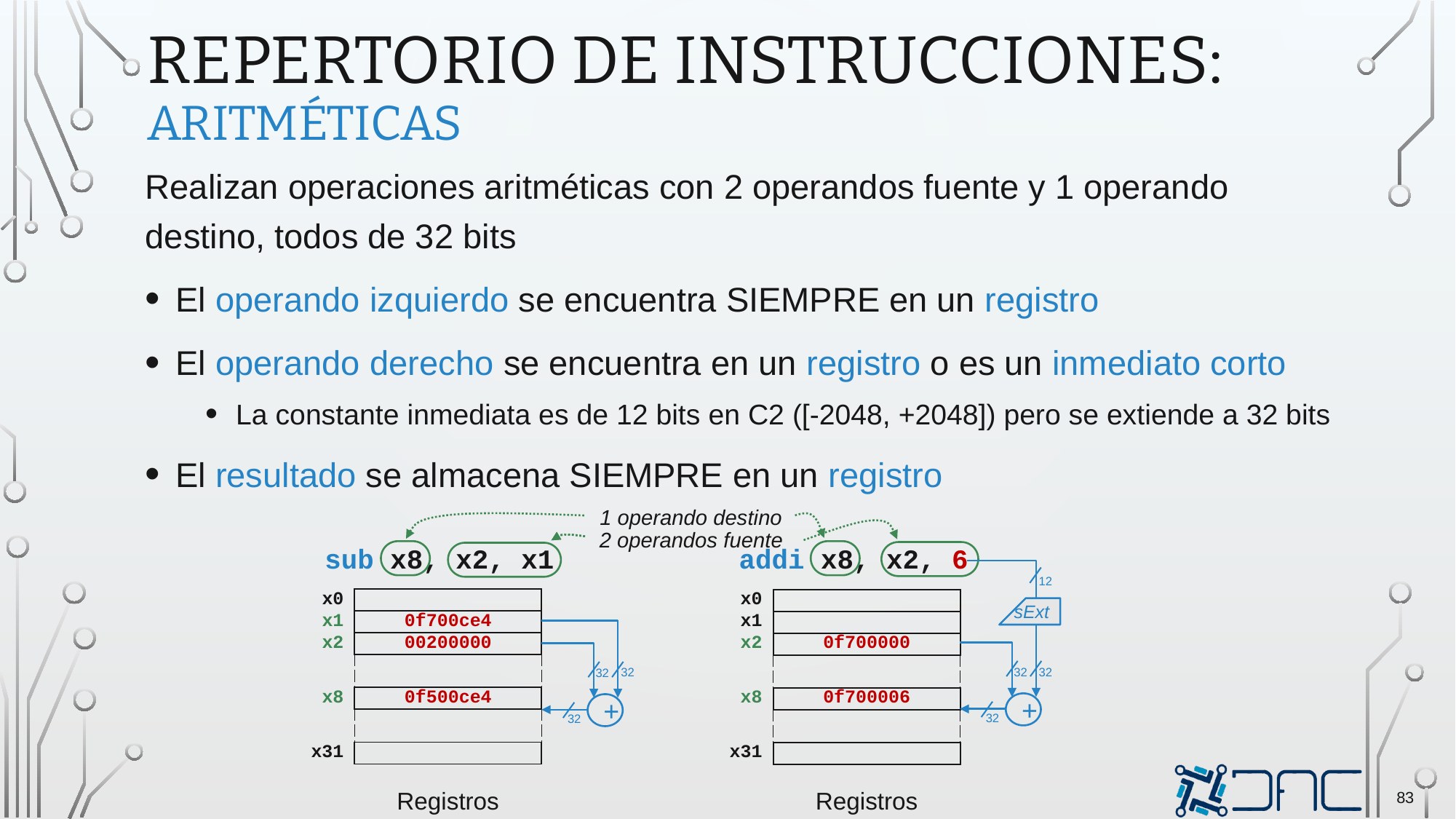

# Repertorio de instrucciones: aritméticas
Realizan operaciones aritméticas con 2 operandos fuente y 1 operando destino, todos de 32 bits
El operando izquierdo se encuentra SIEMPRE en un registro
El operando derecho se encuentra en un registro o es un inmediato corto
La constante inmediata es de 12 bits en C2 ([-2048, +2048]) pero se extiende a 32 bits
El resultado se almacena SIEMPRE en un registro
1 operando destino

2 operandos fuente

sub x8, x2, x1
addi x8, x2, 6

12
| x0 |  |
| --- | --- |
| x1 | 0f700ce4 |
| x2 | 00200000 |
|  |  |
| x8 | 0f500ce4 |
|  |  |
| x31 |  |
| x0 |  |
| --- | --- |
| x1 |  |
| x2 | 0f700000 |
|  |  |
| x8 | 0f700006 |
|  |  |
| x31 |  |
sExt

32
32
32
32
+
+
32
32
83
Registros
Registros